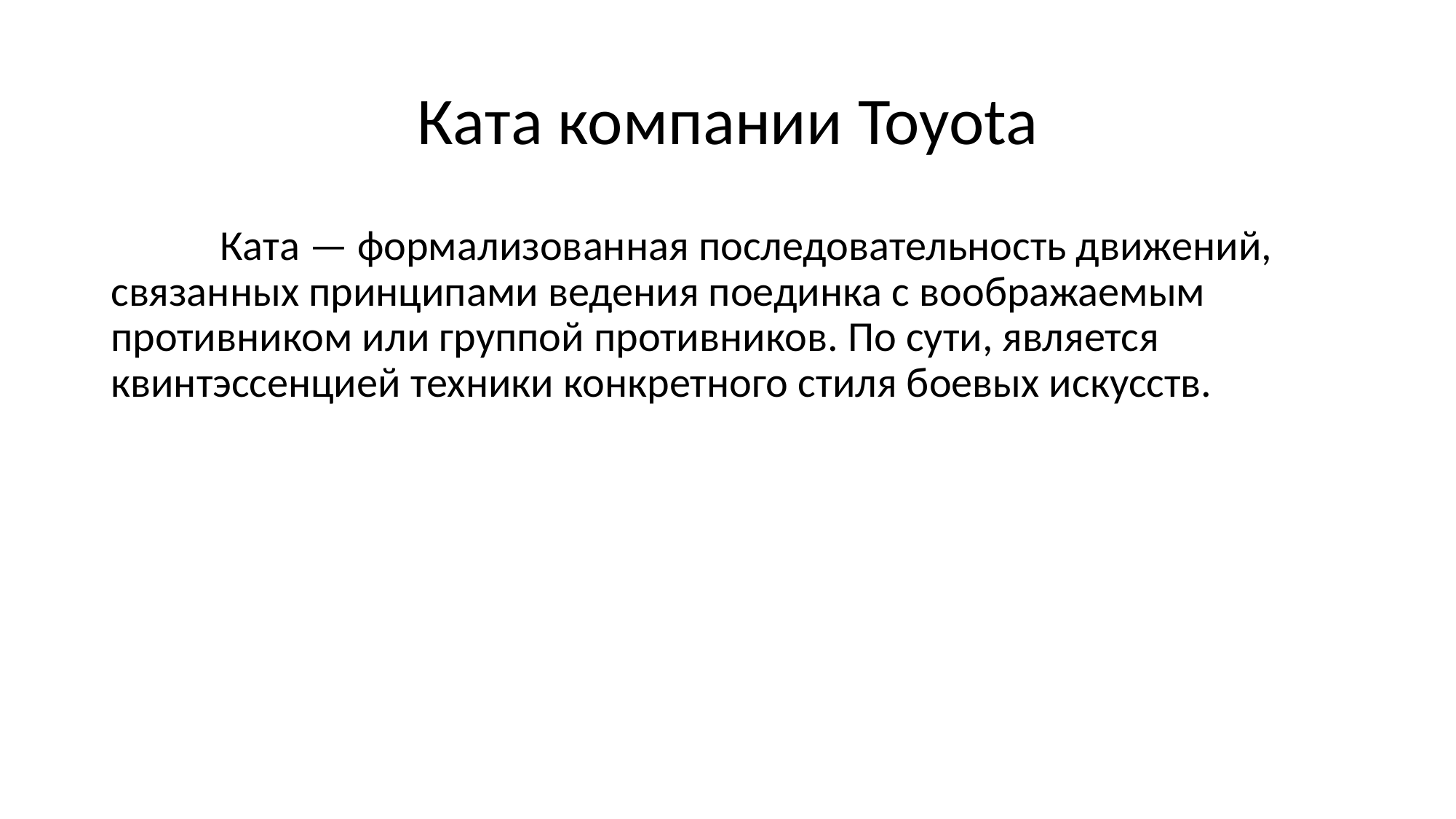

# Ката компании Toyota
	Ката — формализованная последовательность движений, связанных принципами ведения поединка с воображаемым противником или группой противников. По сути, является квинтэссенцией техники конкретного стиля боевых искусств.